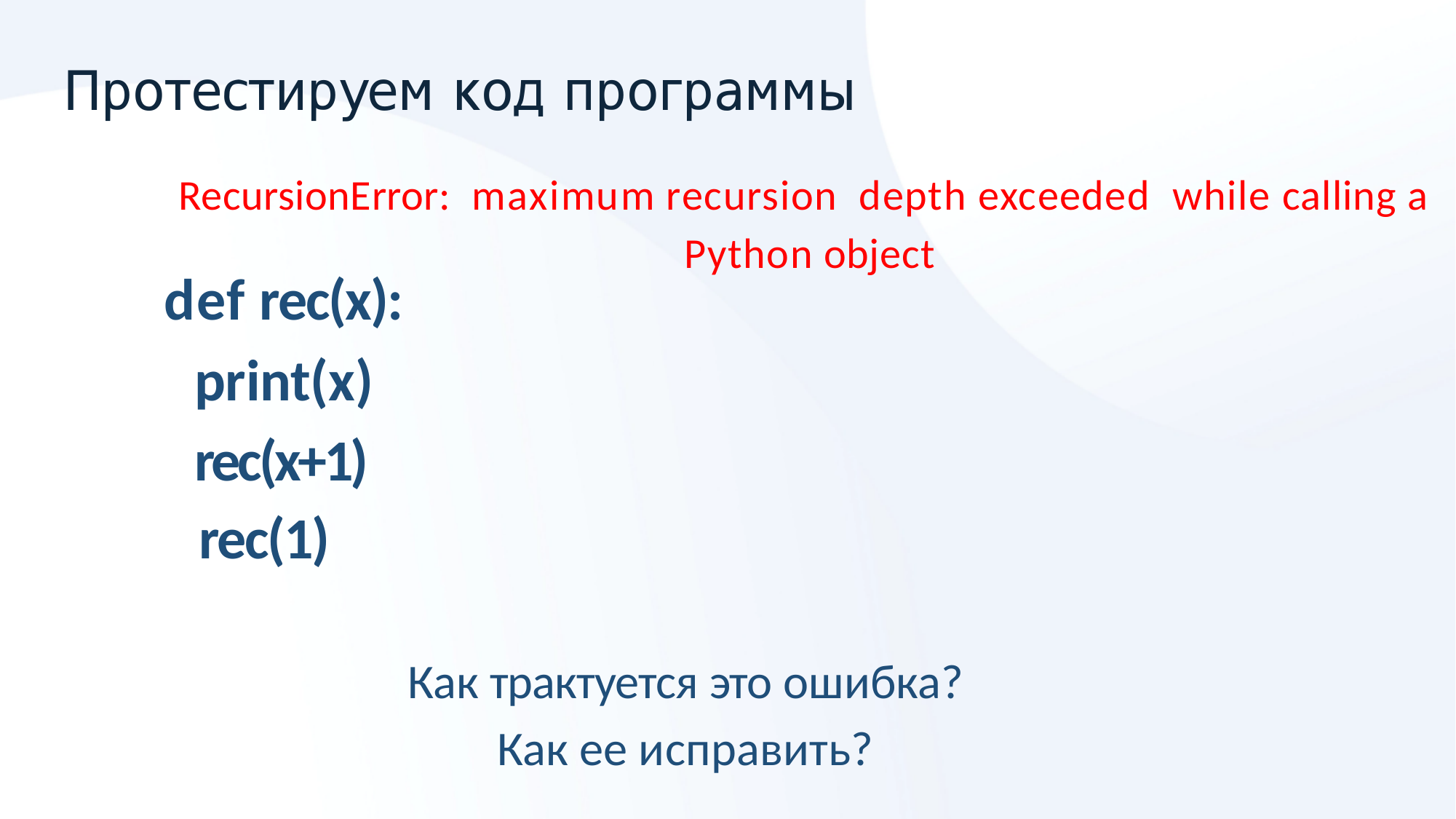

# Протестируем код программы
RecursionError:  maximum recursion  depth exceeded  while calling a  Python object
def rec(x):  print(x)  rec(x+1)
rec(1)

Как трактуется это ошибка?
Как ее исправить?